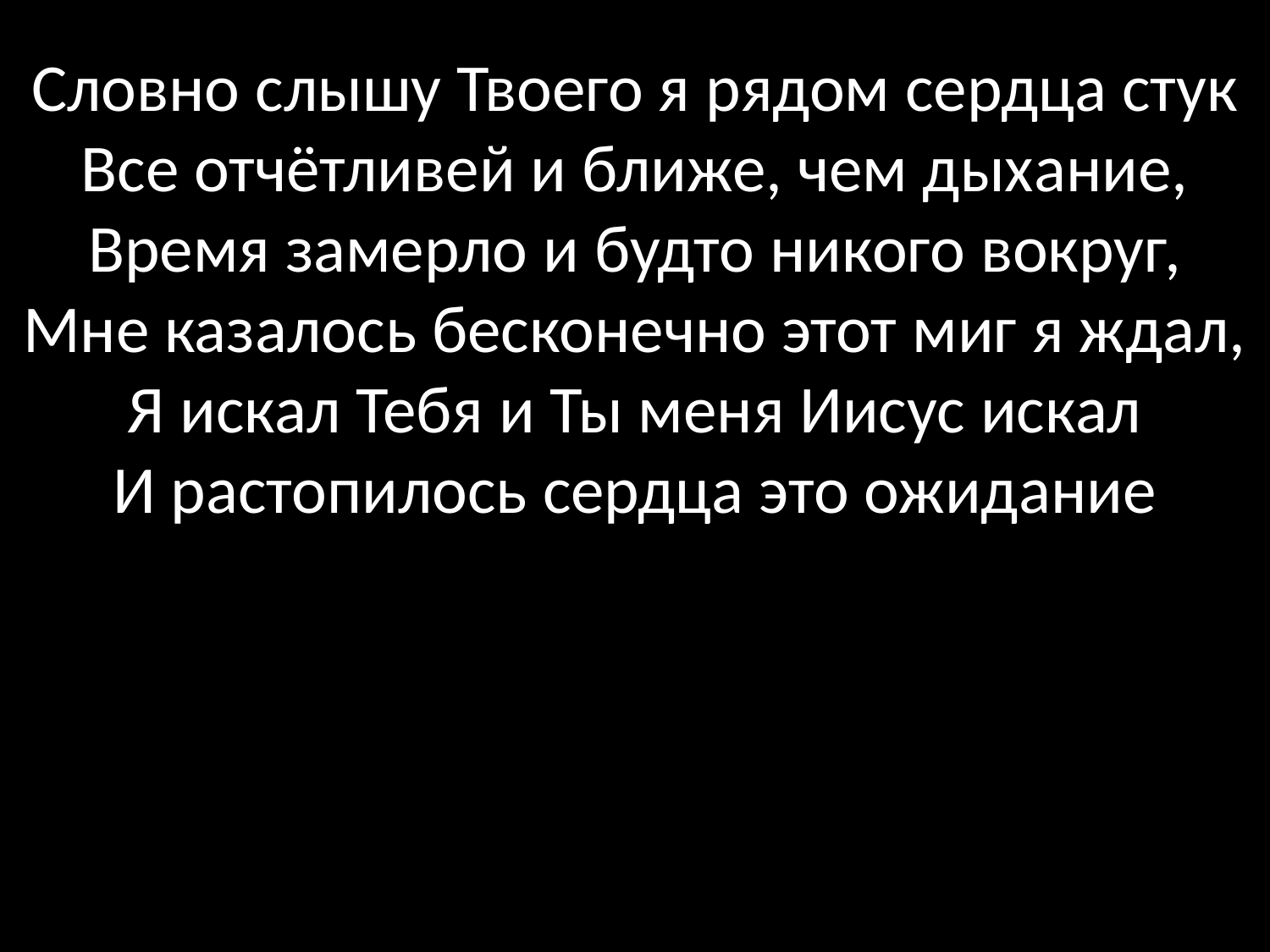

# Словно слышу Твоего я рядом сердца стук Все отчётливей и ближе, чем дыхание, Время замерло и будто никого вокруг, Мне казалось бесконечно этот миг я ждал, Я искал Тебя и Ты меня Иисус искал И растопилось сердца это ожидание